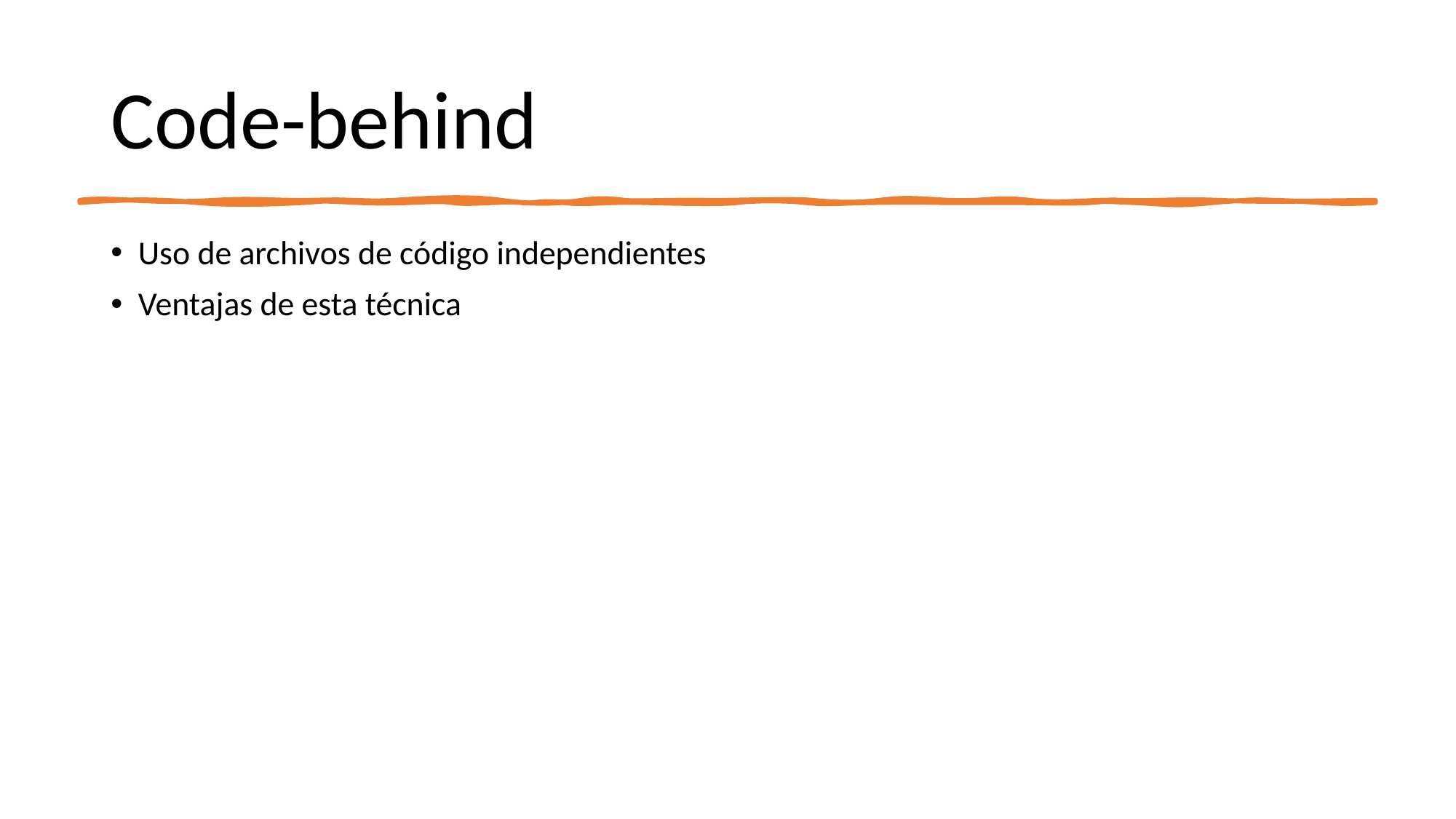

# Code-behind

Uso de archivos de código independientes
Ventajas de esta técnica